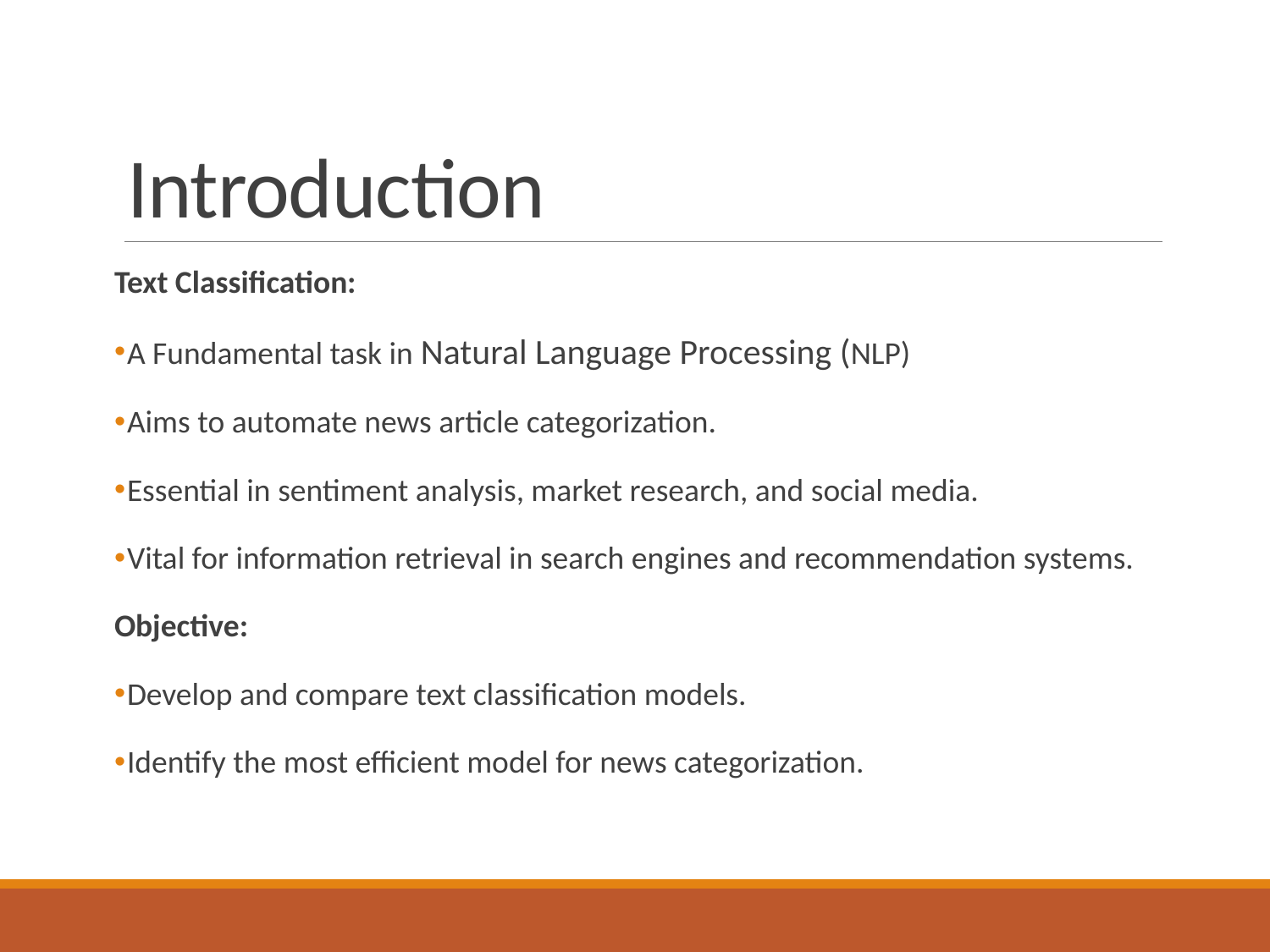

# Introduction
Text Classification:
A Fundamental task in Natural Language Processing (NLP)
Aims to automate news article categorization.
Essential in sentiment analysis, market research, and social media.
Vital for information retrieval in search engines and recommendation systems.
Objective:
Develop and compare text classification models.
Identify the most efficient model for news categorization.